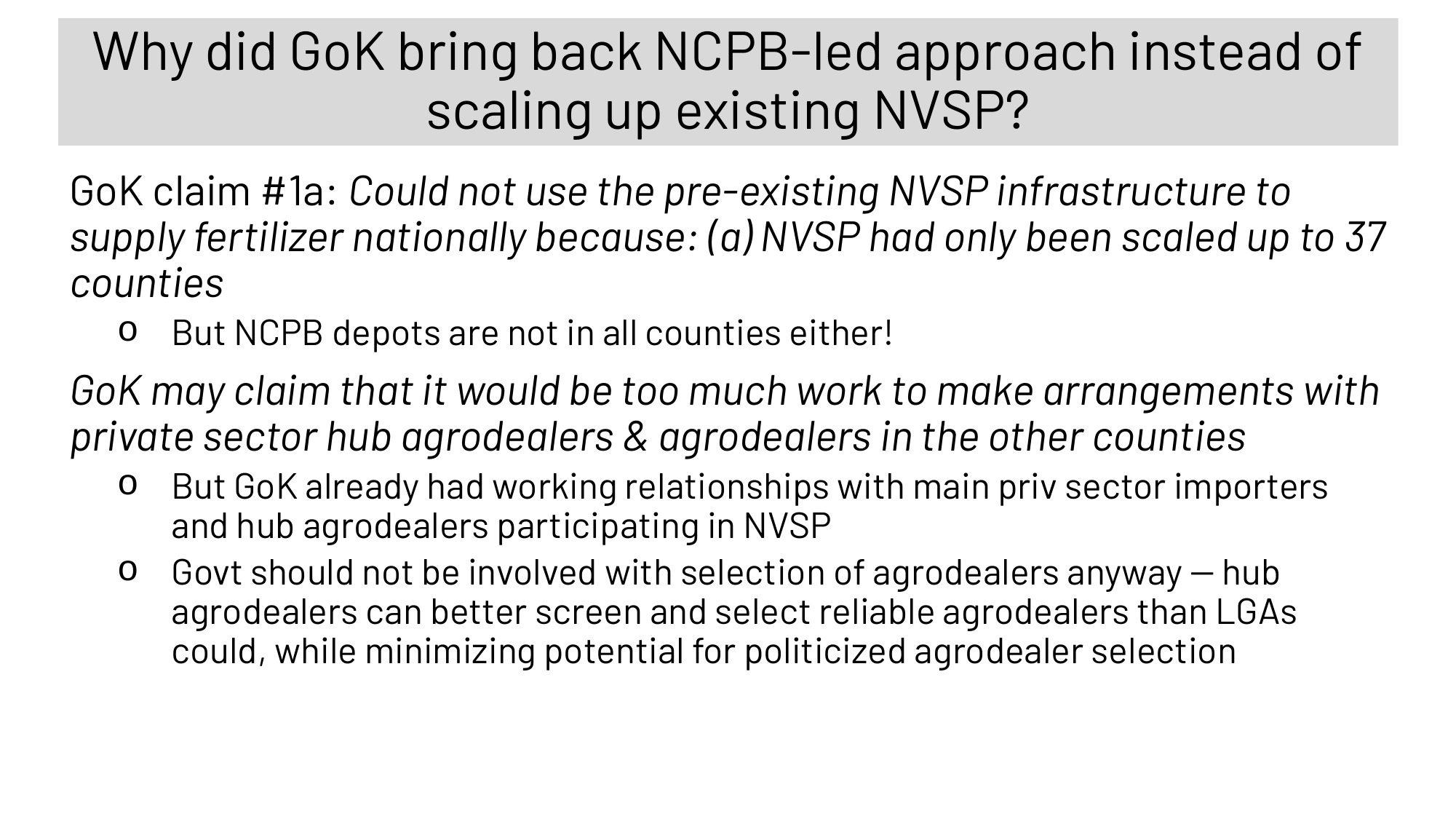

# Why did GoK bring back NCPB-led approach instead of scaling up existing NVSP?
GoK claim #1a: Could not use the pre-existing NVSP infrastructure to supply fertilizer nationally because: (a) NVSP had only been scaled up to 37 counties
But NCPB depots are not in all counties either!
GoK may claim that it would be too much work to make arrangements with private sector hub agrodealers & agrodealers in the other counties
But GoK already had working relationships with main priv sector importers and hub agrodealers participating in NVSP
Govt should not be involved with selection of agrodealers anyway -- hub agrodealers can better screen and select reliable agrodealers than LGAs could, while minimizing potential for politicized agrodealer selection